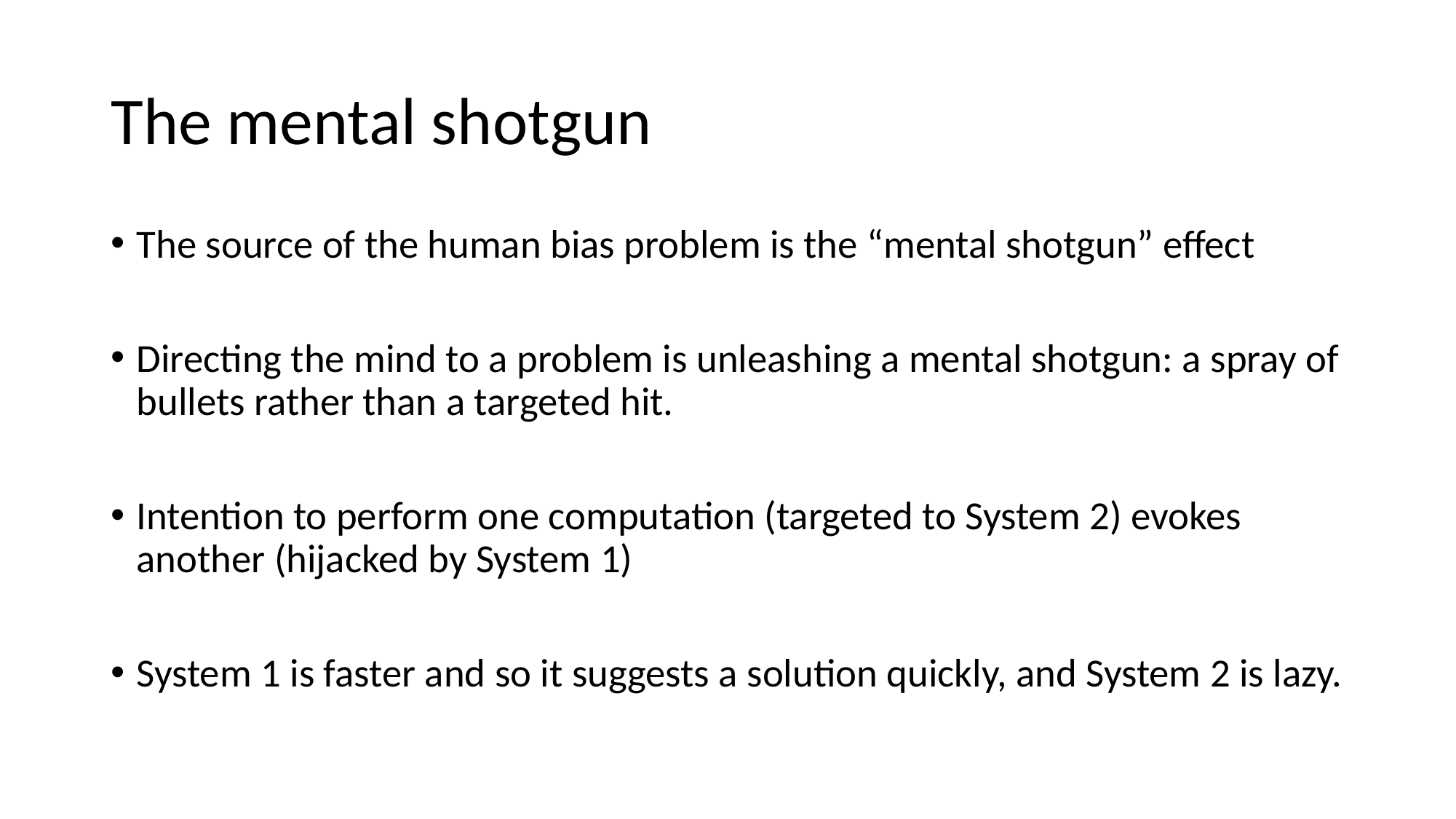

# The mental shotgun
The source of the human bias problem is the “mental shotgun” effect

Directing the mind to a problem is unleashing a mental shotgun: a spray of bullets rather than a targeted hit.

Intention to perform one computation (targeted to System 2) evokes another (hijacked by System 1)

System 1 is faster and so it suggests a solution quickly, and System 2 is lazy.